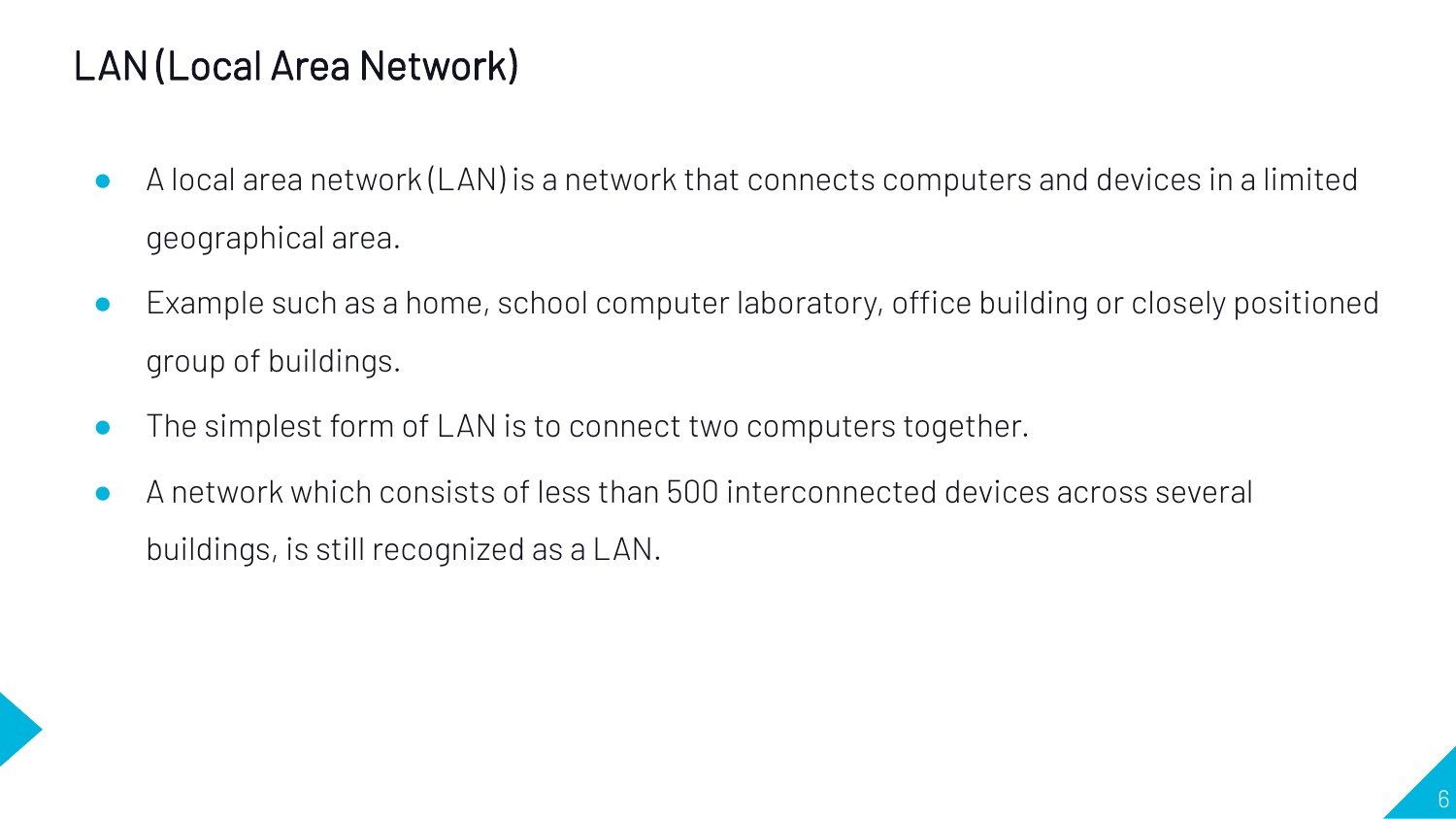

LAN (Local Area Network)
A local area network (LAN) is a network that connects computers and devices in a limited geographical area.
Example such as a home, school computer laboratory, office building or closely positioned group of buildings.
The simplest form of LAN is to connect two computers together.
A network which consists of less than 500 interconnected devices across several buildings, is still recognized as a LAN.

6